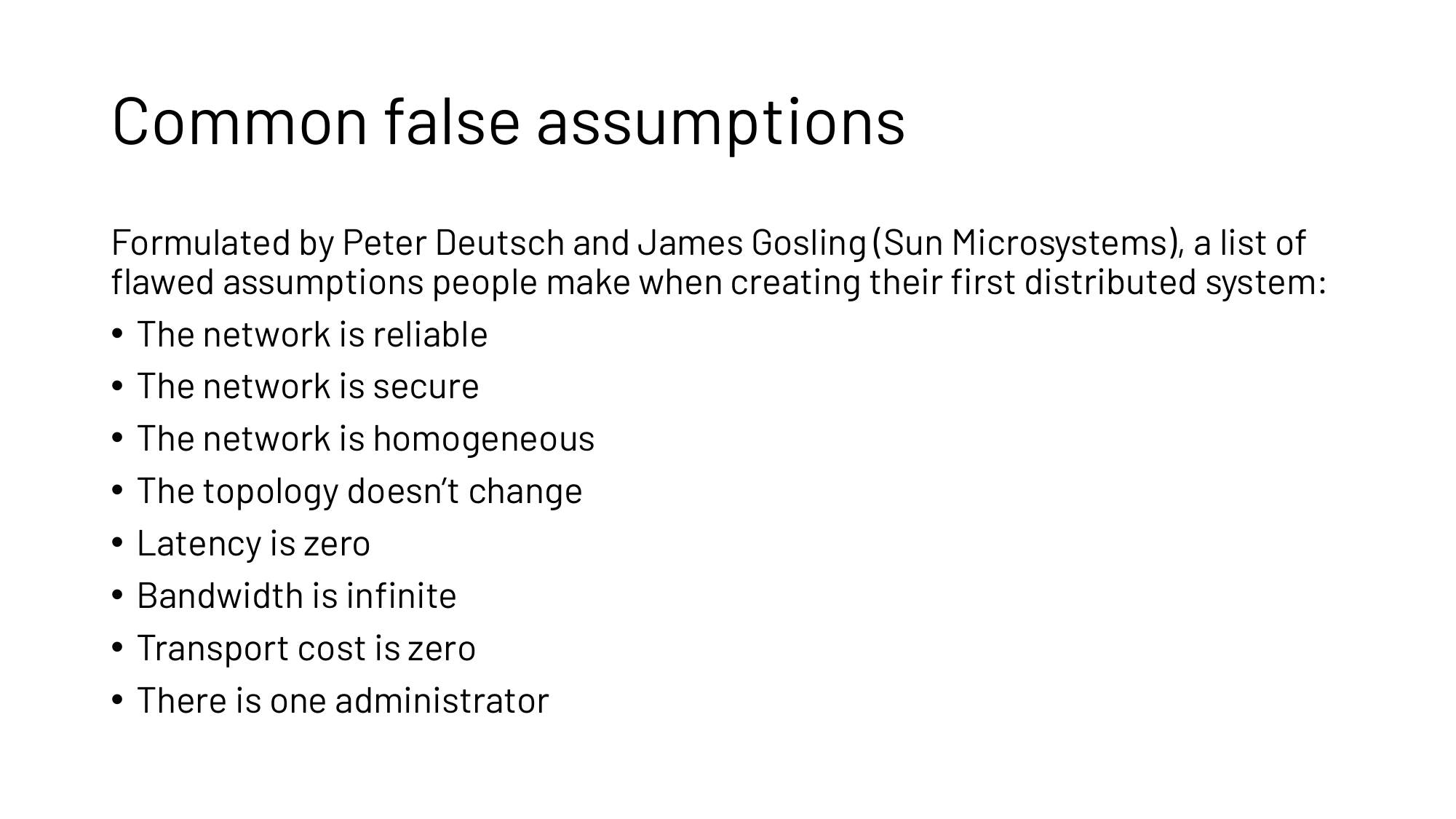

# Common false assumptions
Formulated by Peter Deutsch and James Gosling (Sun Microsystems), a list of flawed assumptions people make when creating their first distributed system:
The network is reliable
The network is secure
The network is homogeneous
The topology doesn’t change
Latency is zero
Bandwidth is infinite
Transport cost is zero
There is one administrator